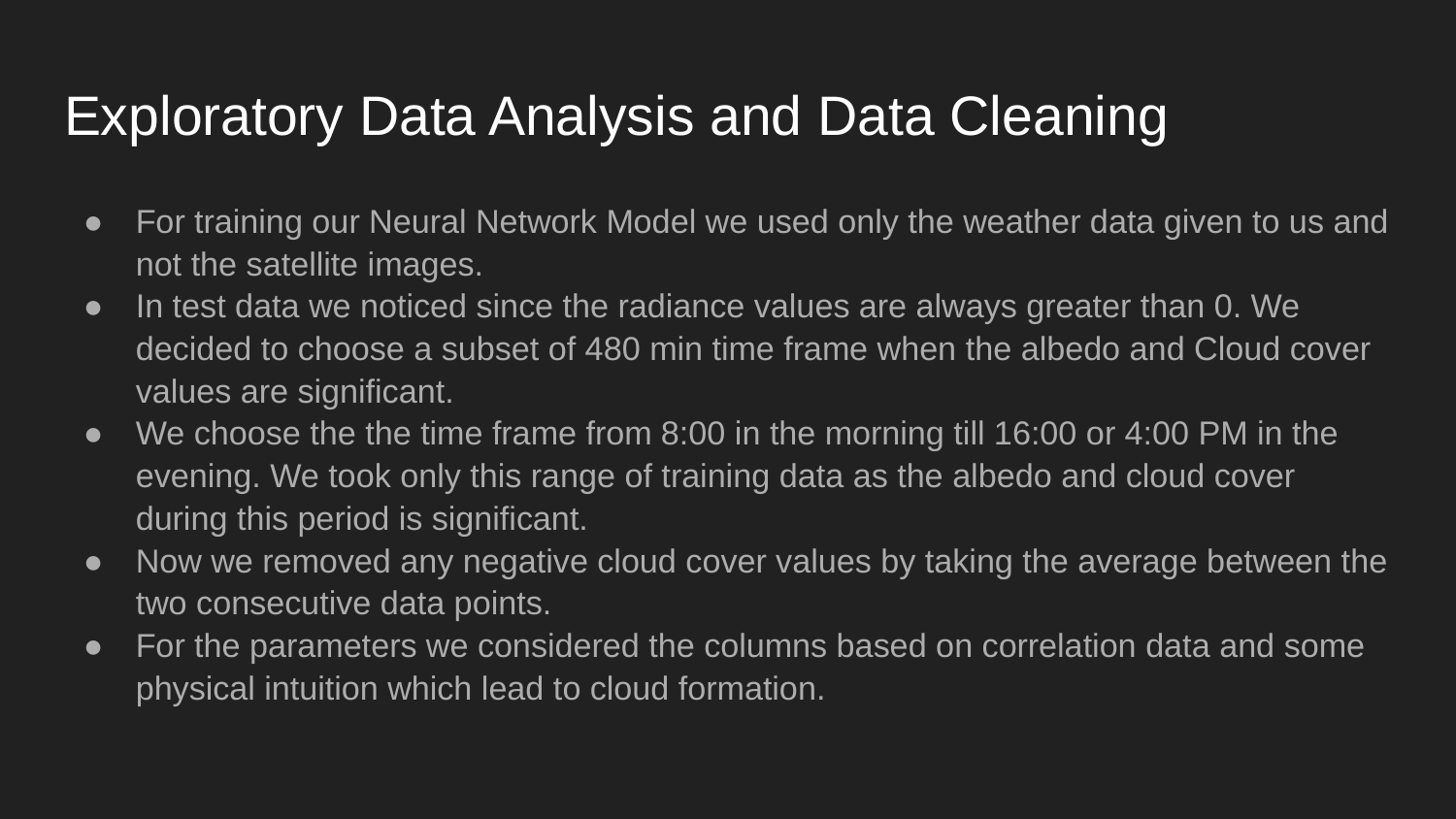

# Exploratory Data Analysis and Data Cleaning
For training our Neural Network Model we used only the weather data given to us and not the satellite images.
In test data we noticed since the radiance values are always greater than 0. We decided to choose a subset of 480 min time frame when the albedo and Cloud cover values are significant.
We choose the the time frame from 8:00 in the morning till 16:00 or 4:00 PM in the evening. We took only this range of training data as the albedo and cloud cover during this period is significant.
Now we removed any negative cloud cover values by taking the average between the two consecutive data points.
For the parameters we considered the columns based on correlation data and some physical intuition which lead to cloud formation.